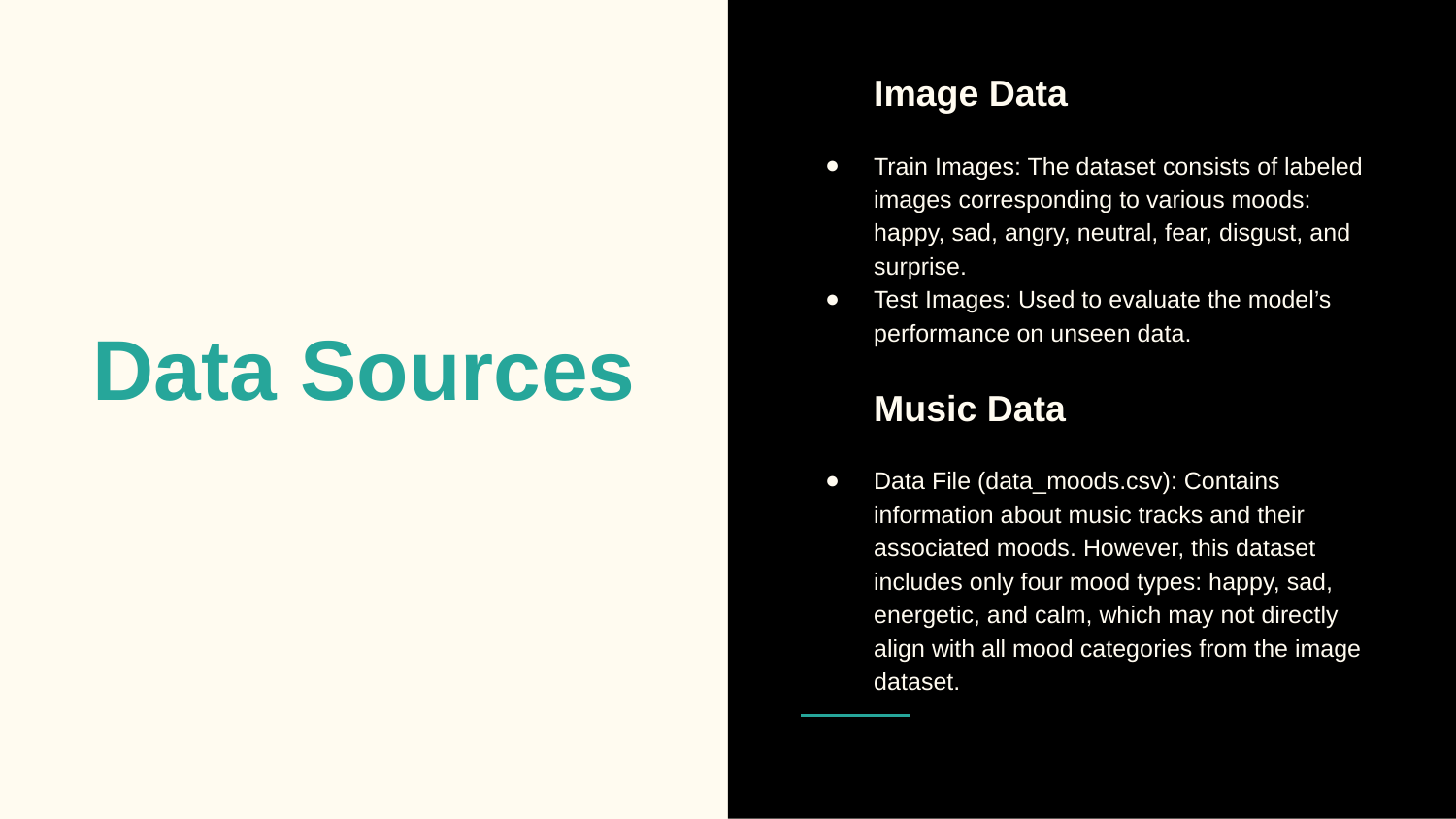

Image Data
Train Images: The dataset consists of labeled images corresponding to various moods: happy, sad, angry, neutral, fear, disgust, and surprise.
Test Images: Used to evaluate the model’s performance on unseen data.
Music Data
Data File (data_moods.csv): Contains information about music tracks and their associated moods. However, this dataset includes only four mood types: happy, sad, energetic, and calm, which may not directly align with all mood categories from the image dataset.

# Data Sources